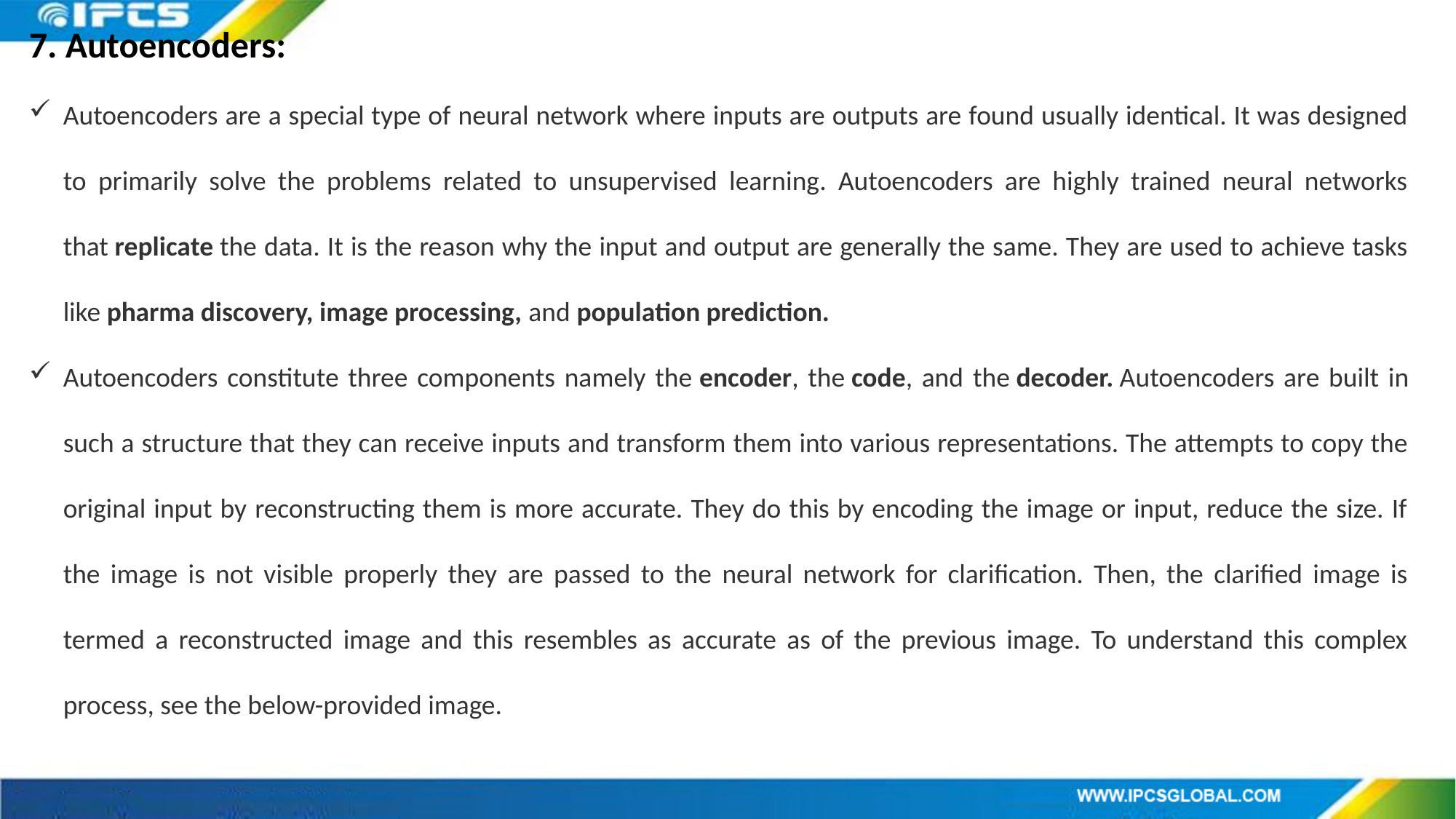

7. Autoencoders:
Autoencoders are a special type of neural network where inputs are outputs are found usually identical. It was designed to primarily solve the problems related to unsupervised learning. Autoencoders are highly trained neural networks that replicate the data. It is the reason why the input and output are generally the same. They are used to achieve tasks like pharma discovery, image processing, and population prediction.
Autoencoders constitute three components namely the encoder, the code, and the decoder. Autoencoders are built in such a structure that they can receive inputs and transform them into various representations. The attempts to copy the original input by reconstructing them is more accurate. They do this by encoding the image or input, reduce the size. If the image is not visible properly they are passed to the neural network for clarification. Then, the clarified image is termed a reconstructed image and this resembles as accurate as of the previous image. To understand this complex process, see the below-provided image.